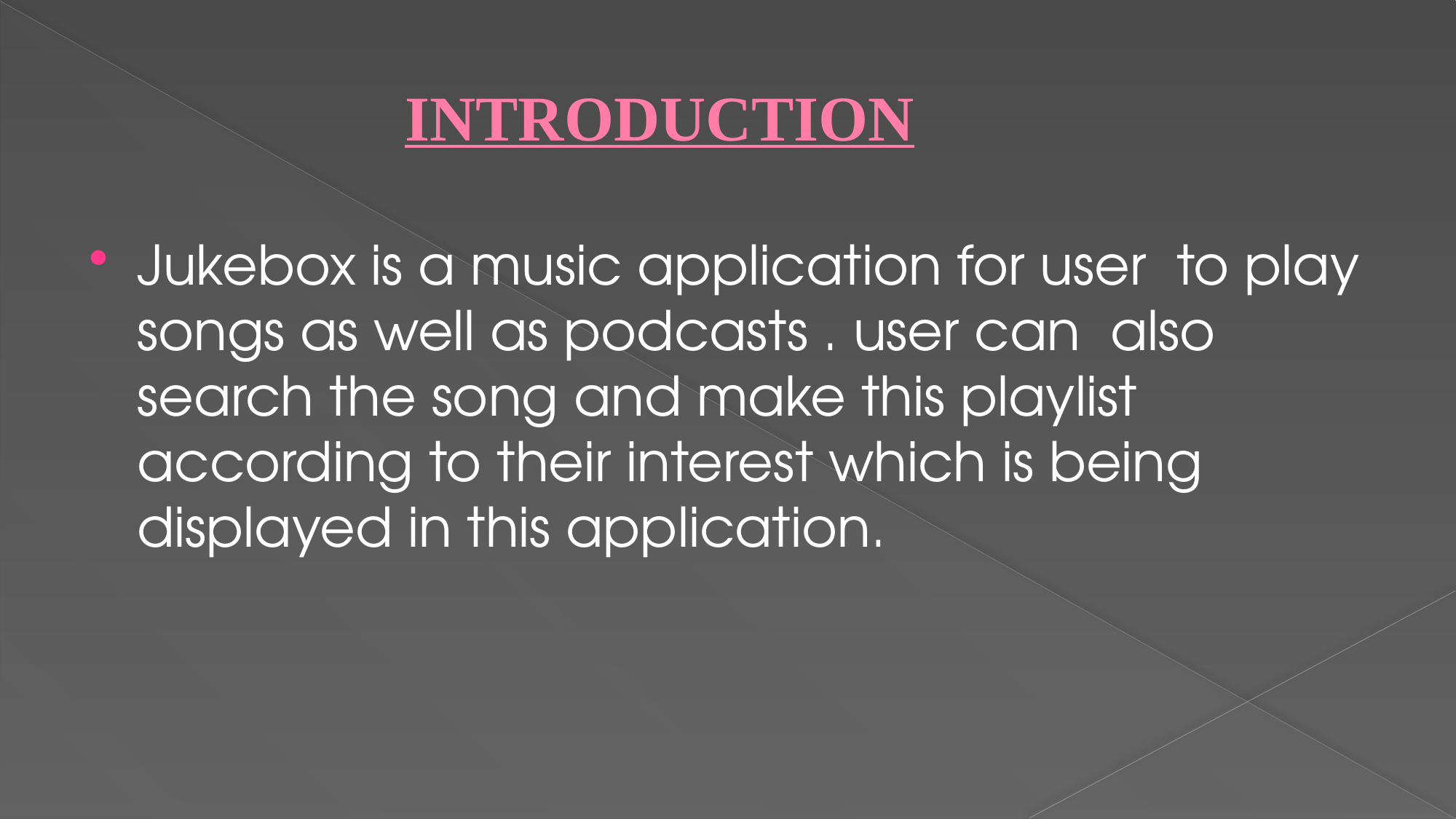

# INTRODUCTION
Jukebox is a music application for user  to play songs as well as podcasts . user can  also search the song and make this playlist according to their interest which is being displayed in this application.